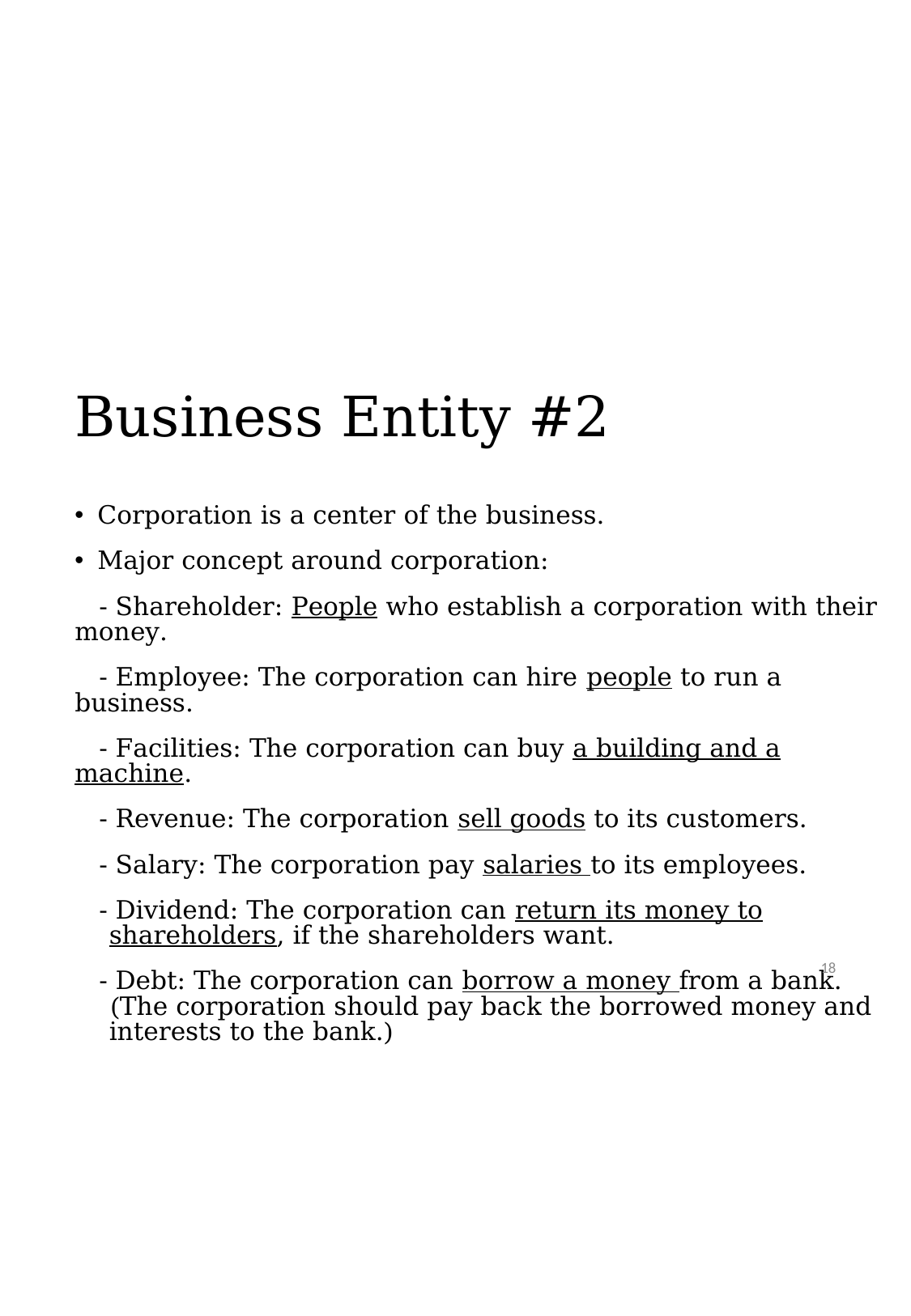

# Business Entity #2
Corporation is a center of the business.
Major concept around corporation:
   - Shareholder: People who establish a corporation with their money.
   - Employee: The corporation can hire people to run a business.
   - Facilities: The corporation can buy a building and a machine.
   - Revenue: The corporation sell goods to its customers.
   - Salary: The corporation pay salaries to its employees.
   - Dividend: The corporation can return its money to shareholders, if the shareholders want.
   - Debt: The corporation can borrow a money from a bank. (The corporation should pay back the borrowed money and interests to the bank.)
18